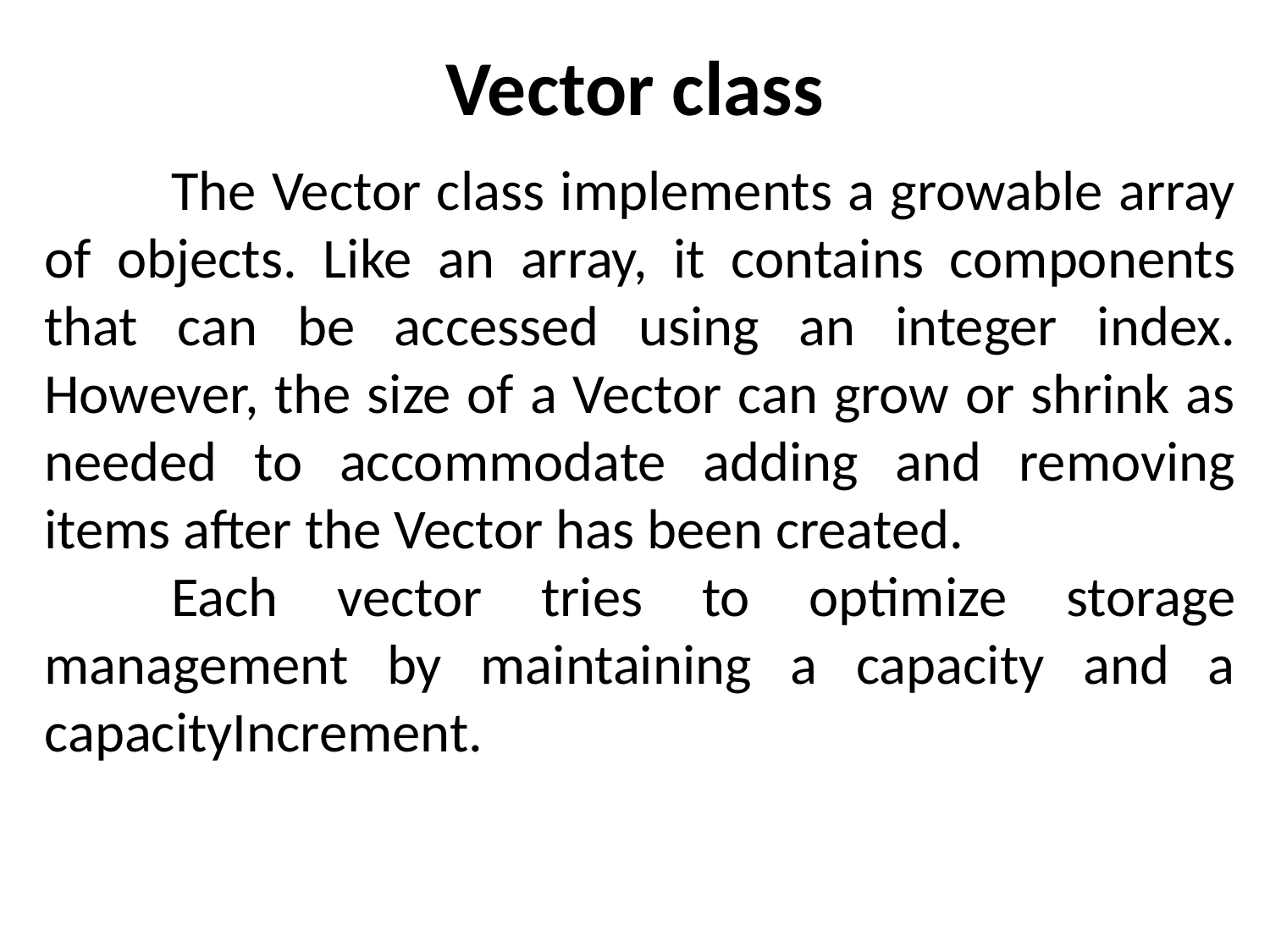

# Vector class
	The Vector class implements a growable array of objects. Like an array, it contains components that can be accessed using an integer index. However, the size of a Vector can grow or shrink as needed to accommodate adding and removing items after the Vector has been created.
	Each vector tries to optimize storage management by maintaining a capacity and a capacityIncrement.